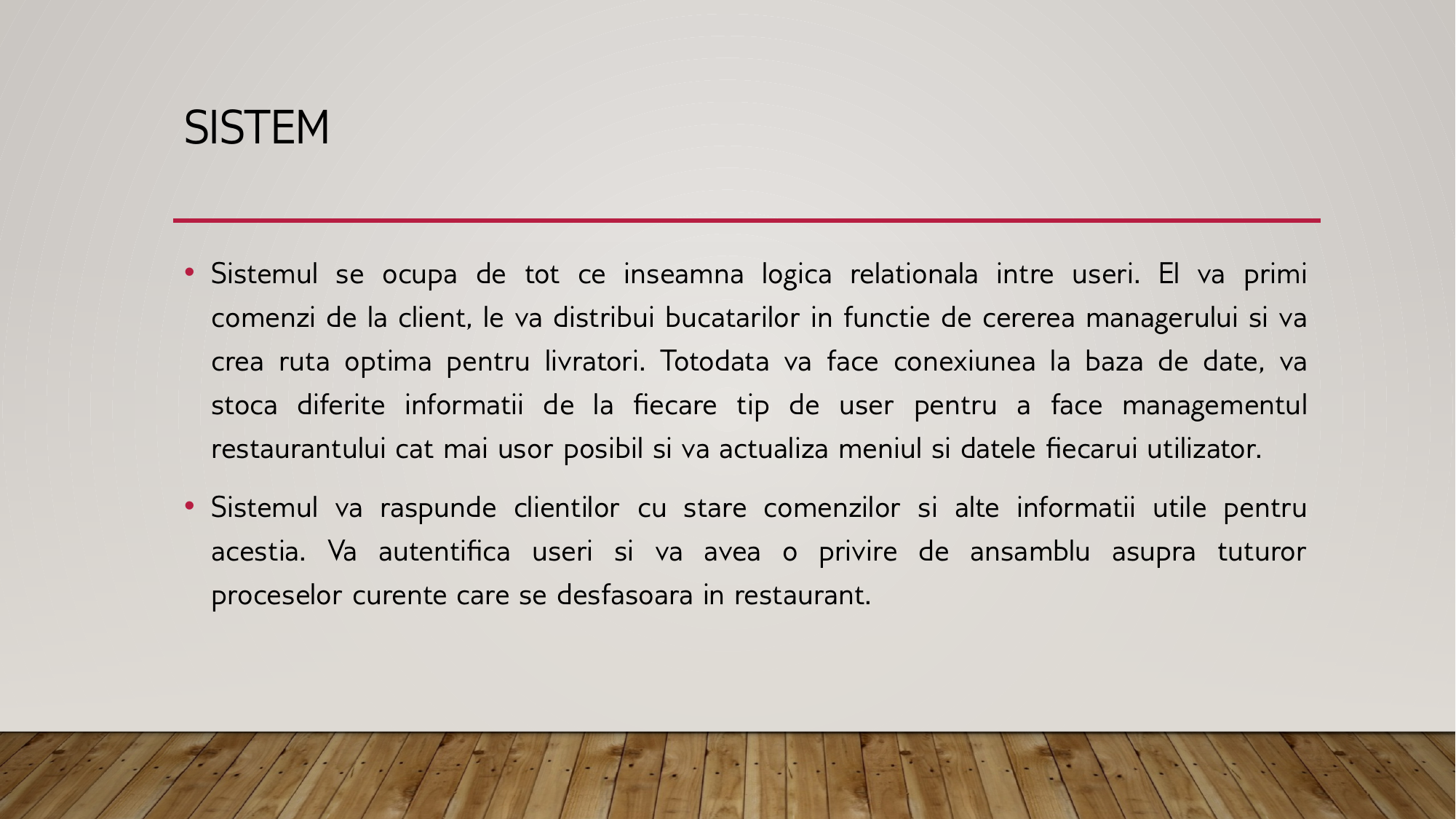

# Sistem
Sistemul se ocupa de tot ce inseamna logica relationala intre useri. El va primi comenzi de la client, le va distribui bucatarilor in functie de cererea managerului si va crea ruta optima pentru livratori. Totodata va face conexiunea la baza de date, va stoca diferite informatii de la fiecare tip de user pentru a face managementul restaurantului cat mai usor posibil si va actualiza meniul si datele fiecarui utilizator.
Sistemul va raspunde clientilor cu stare comenzilor si alte informatii utile pentru acestia. Va autentifica useri si va avea o privire de ansamblu asupra tuturor proceselor curente care se desfasoara in restaurant.